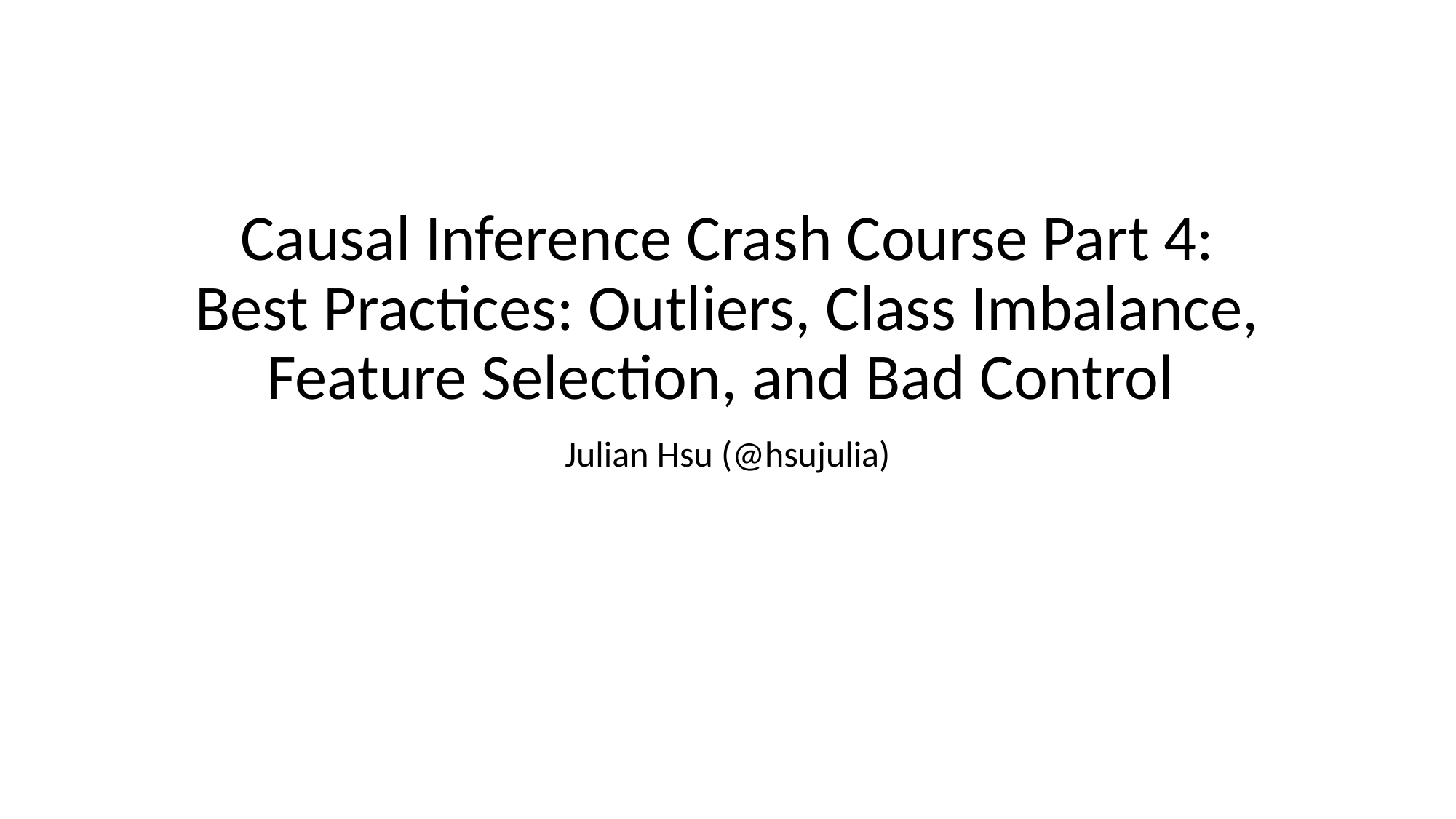

# Causal Inference Crash Course Part 4: Best Practices: Outliers, Class Imbalance, Feature Selection, and Bad Control
Julian Hsu (@hsujulia)